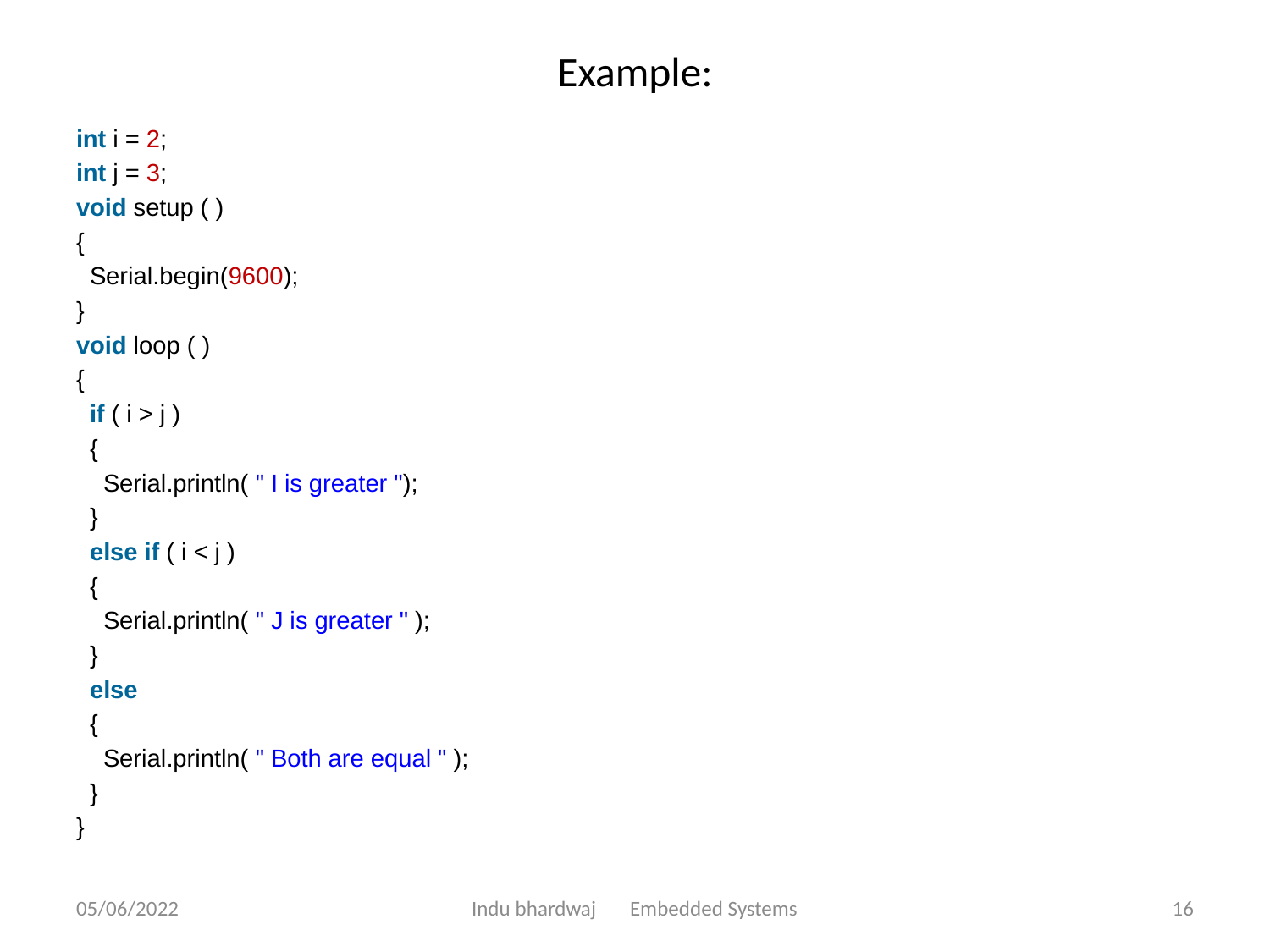

# Example:
int i = 2;
int j = 3;
void setup ( )
{
  Serial.begin(9600);
}
void loop ( )
{
  if ( i > j )
  {
    Serial.println( " I is greater ");
  }
  else if ( i < j )
  {
    Serial.println( " J is greater " );
  }
  else
  {
    Serial.println( " Both are equal " );
  }
}

05/06/2022
Indu bhardwaj       Embedded Systems
16